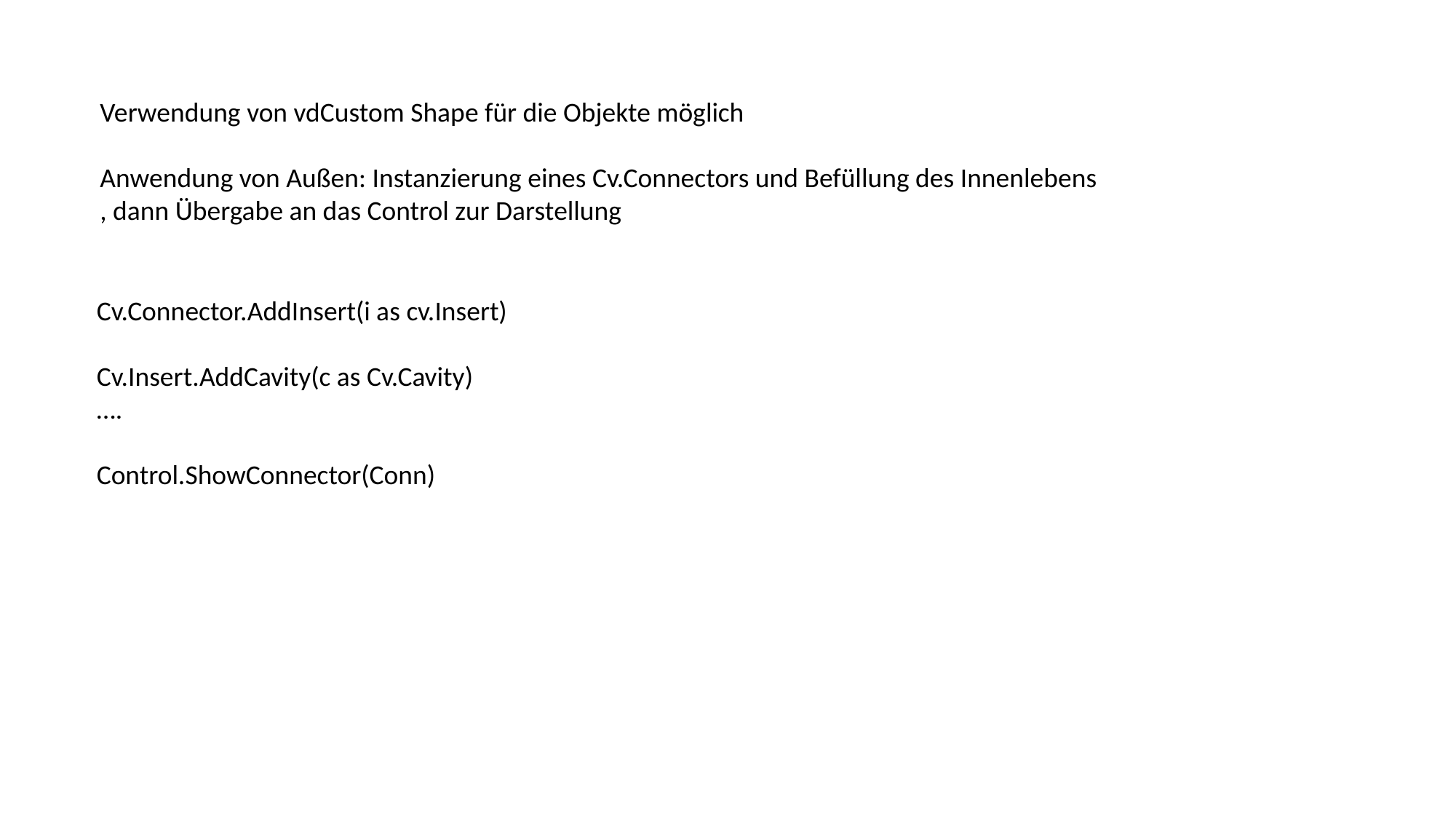

Verwendung von vdCustom Shape für die Objekte möglich

Anwendung von Außen: Instanzierung eines Cv.Connectors und Befüllung des Innenlebens
, dann Übergabe an das Control zur Darstellung
Cv.Connector.AddInsert(i as cv.Insert)

Cv.Insert.AddCavity(c as Cv.Cavity)
….

Control.ShowConnector(Conn)